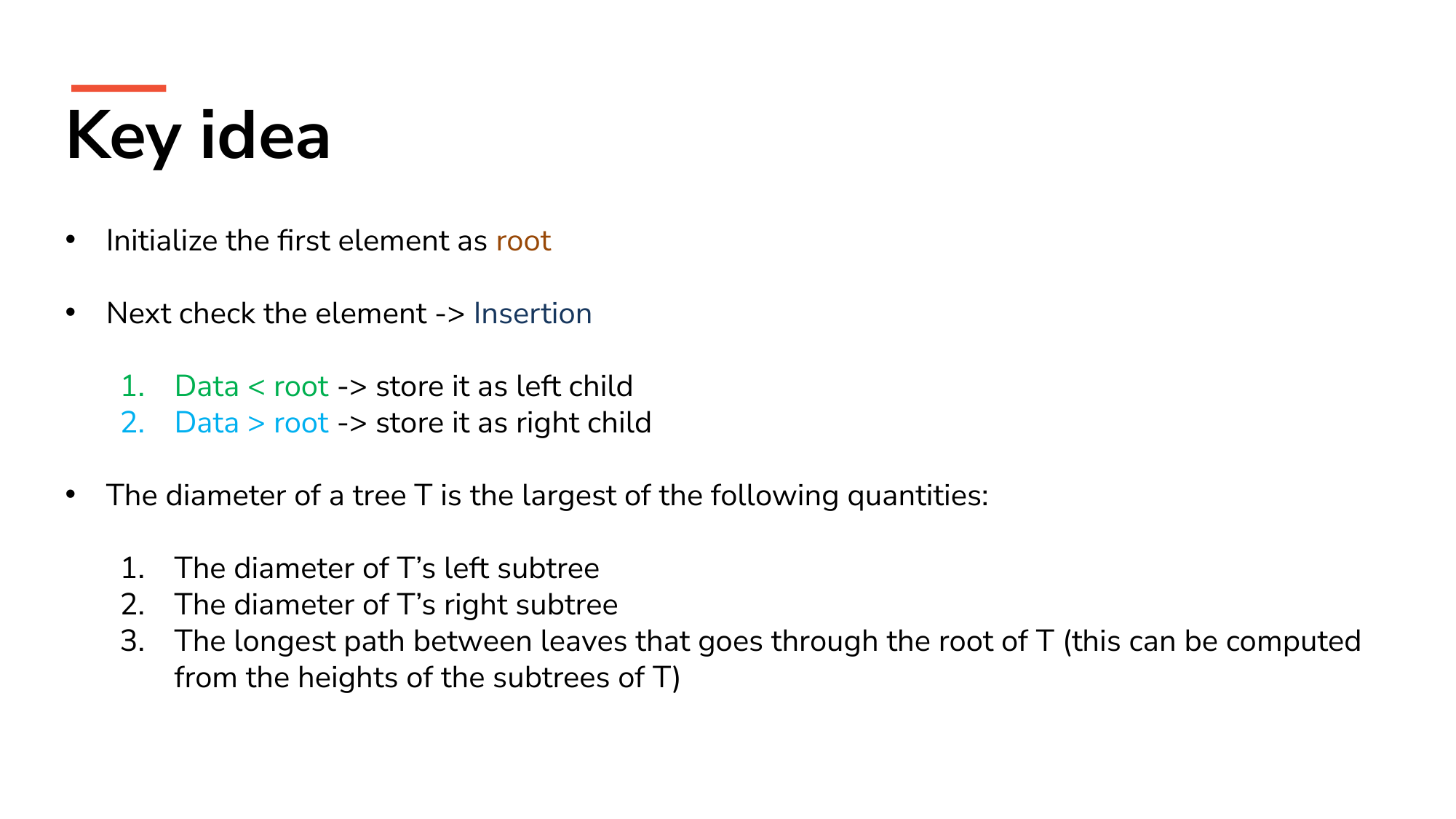

Key idea

Initialize the first element as root

Next check the element -> Insertion

Data < root -> store it as left child
Data > root -> store it as right child

The diameter of a tree T is the largest of the following quantities:

The diameter of T’s left subtree
The diameter of T’s right subtree
The longest path between leaves that goes through the root of T (this can be computed from the heights of the subtrees of T)